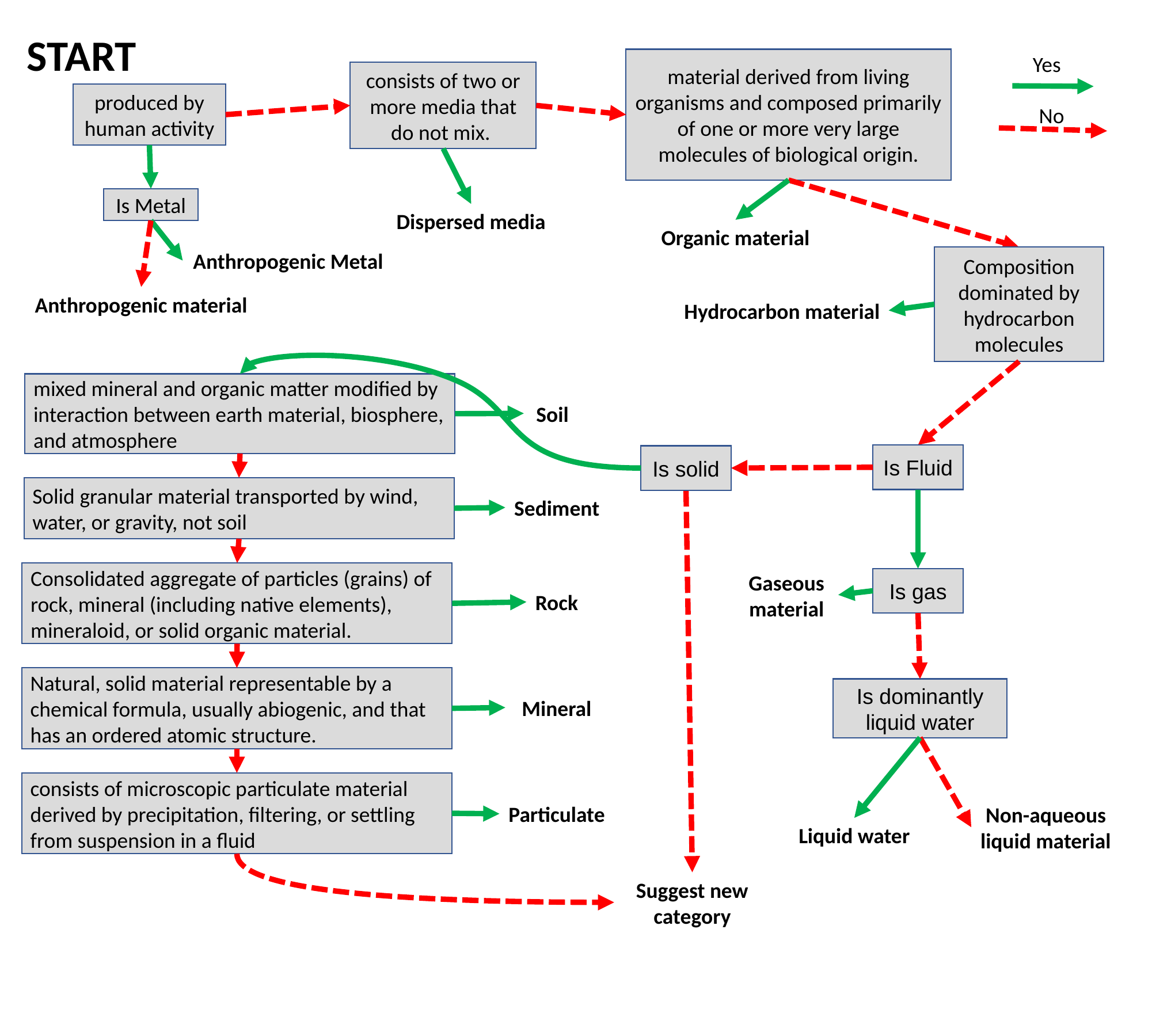

START
Yes
material derived from living organisms and composed primarily of one or more very large molecules of biological origin.
consists of two or more media that do not mix.
produced by human activity
No
Is Metal
Dispersed media
Organic material
Anthropogenic Metal
Composition dominated by hydrocarbon molecules
Anthropogenic material
Hydrocarbon material
mixed mineral and organic matter modified by interaction between earth material, biosphere, and atmosphere
Soil
Is Fluid
Is solid
Solid granular material transported by wind, water, or gravity, not soil
Sediment
Consolidated aggregate of particles (grains) of rock, mineral (including native elements), mineraloid, or solid organic material.
Gaseous material
Is gas
Rock
Natural, solid material representable by a chemical formula, usually abiogenic, and that has an ordered atomic structure.
Is dominantly liquid water
Mineral
consists of microscopic particulate material derived by precipitation, filtering, or settling from suspension in a fluid
Particulate
Non-aqueous liquid material
Liquid water
Suggest new category